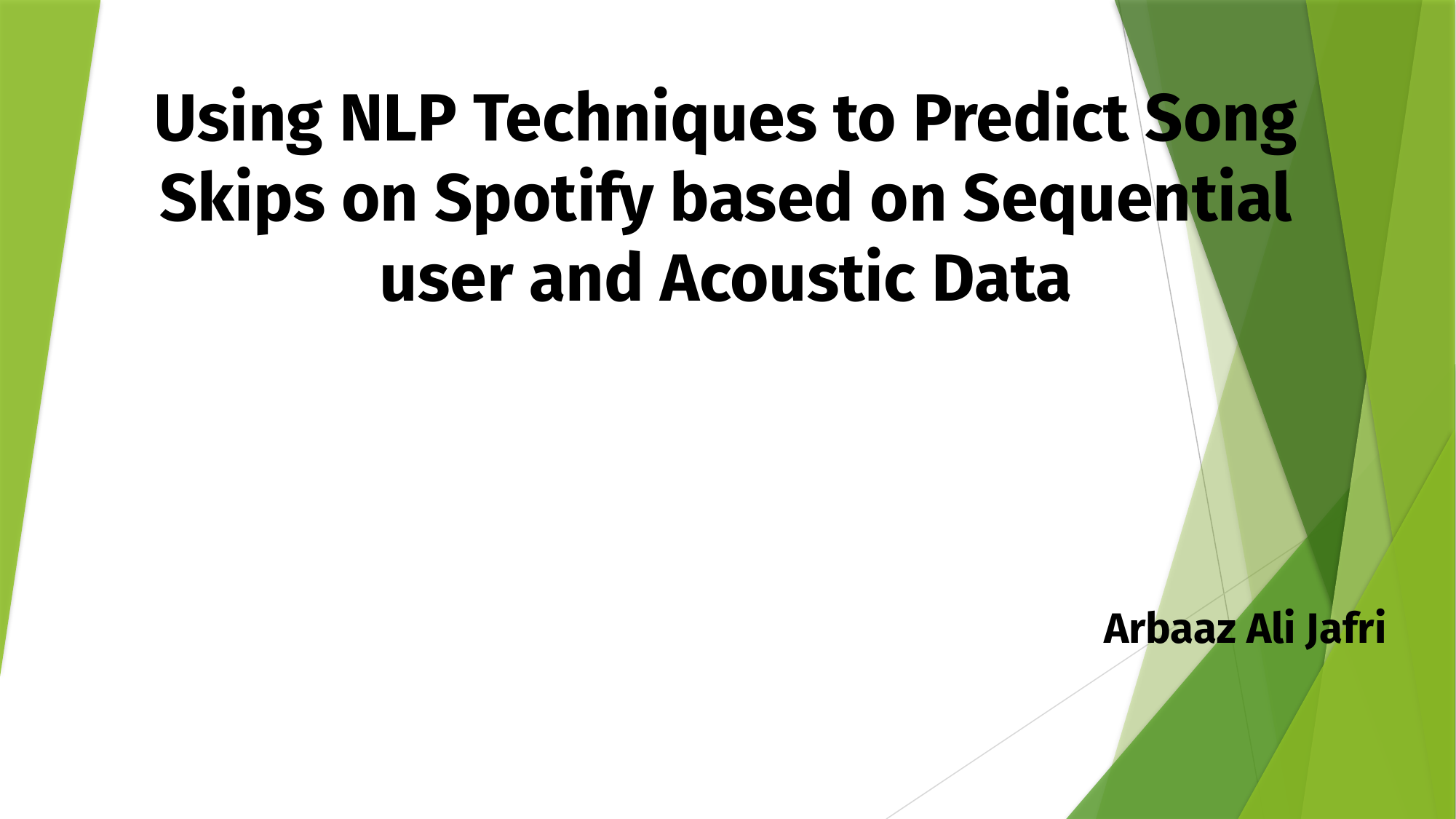

Using NLP Techniques to Predict Song Skips on Spotify based on Sequential user and Acoustic Data
Arbaaz Ali Jafri